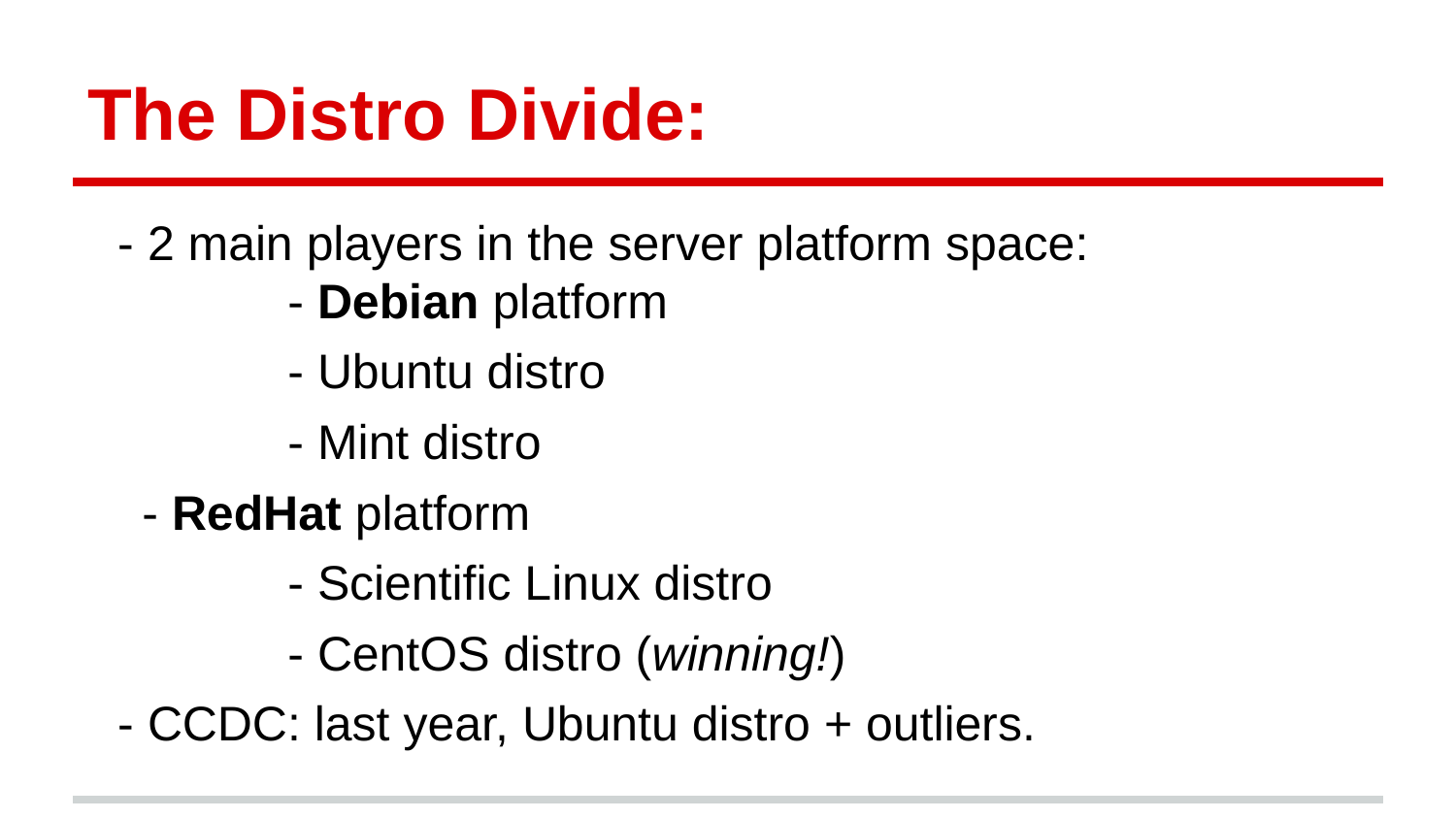

# The Distro Divide:
- 2 main players in the server platform space:
	- Debian platform
		- Ubuntu distro
		- Mint distro
	- RedHat platform
		- Scientific Linux distro
		- CentOS distro (winning!)
- CCDC: last year, Ubuntu distro + outliers.